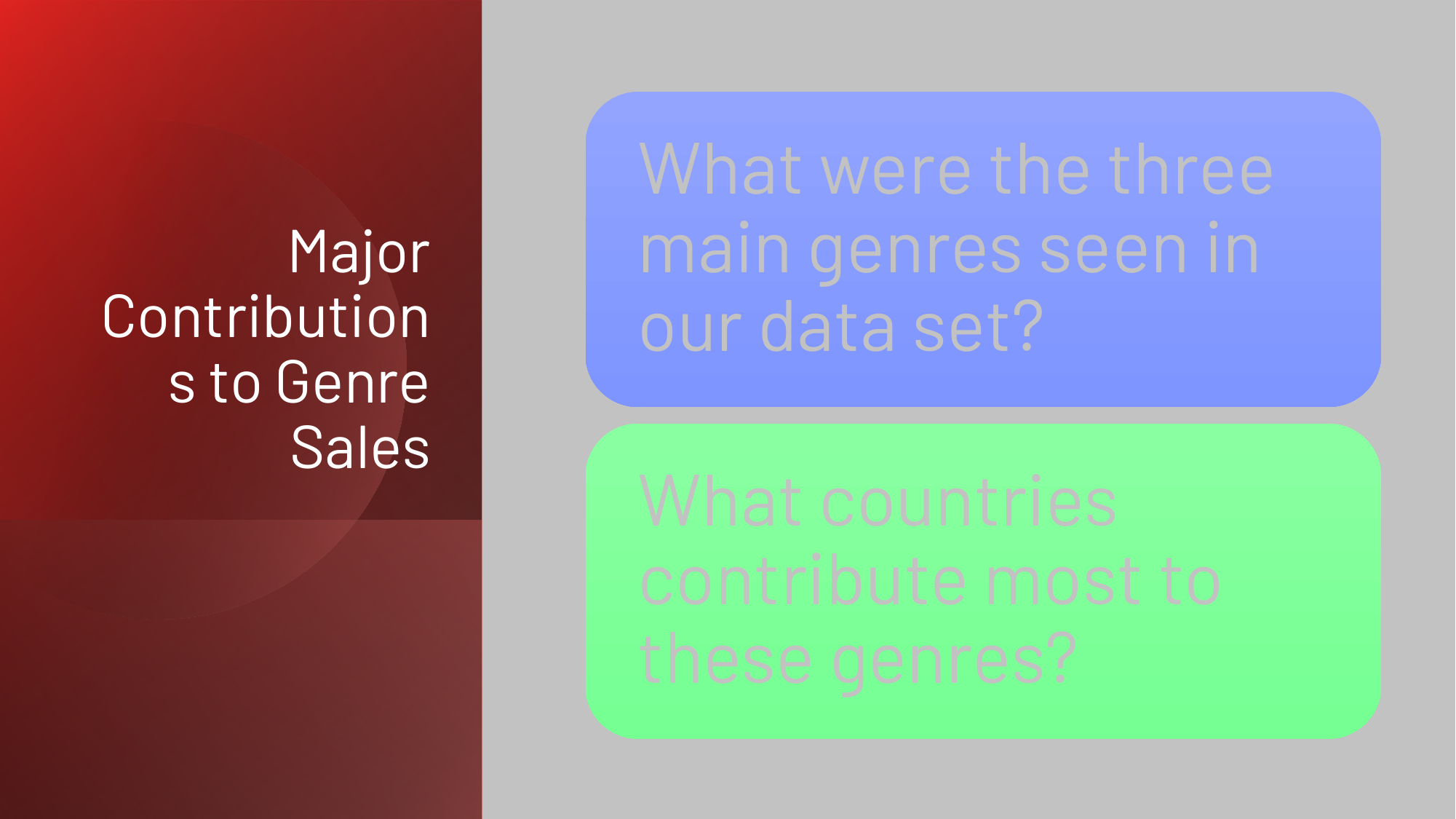

What were the three main genres seen in our data set?
What countries contribute most to these genres?

# Major Contributions to Genre Sales